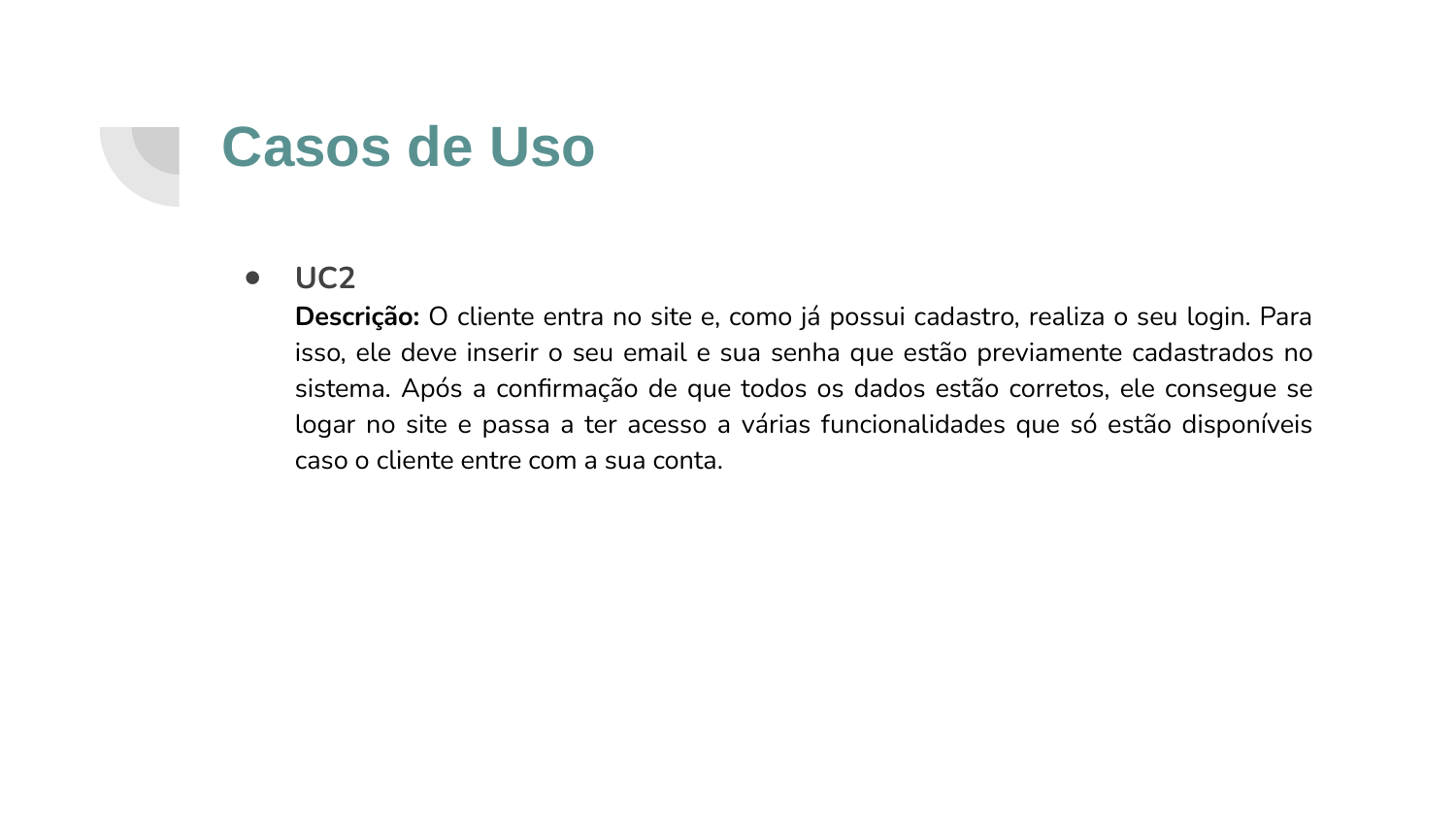

# Casos de Uso
UC2
Descrição: O cliente entra no site e, como já possui cadastro, realiza o seu login. Para isso, ele deve inserir o seu email e sua senha que estão previamente cadastrados no sistema. Após a confirmação de que todos os dados estão corretos, ele consegue se logar no site e passa a ter acesso a várias funcionalidades que só estão disponíveis caso o cliente entre com a sua conta.